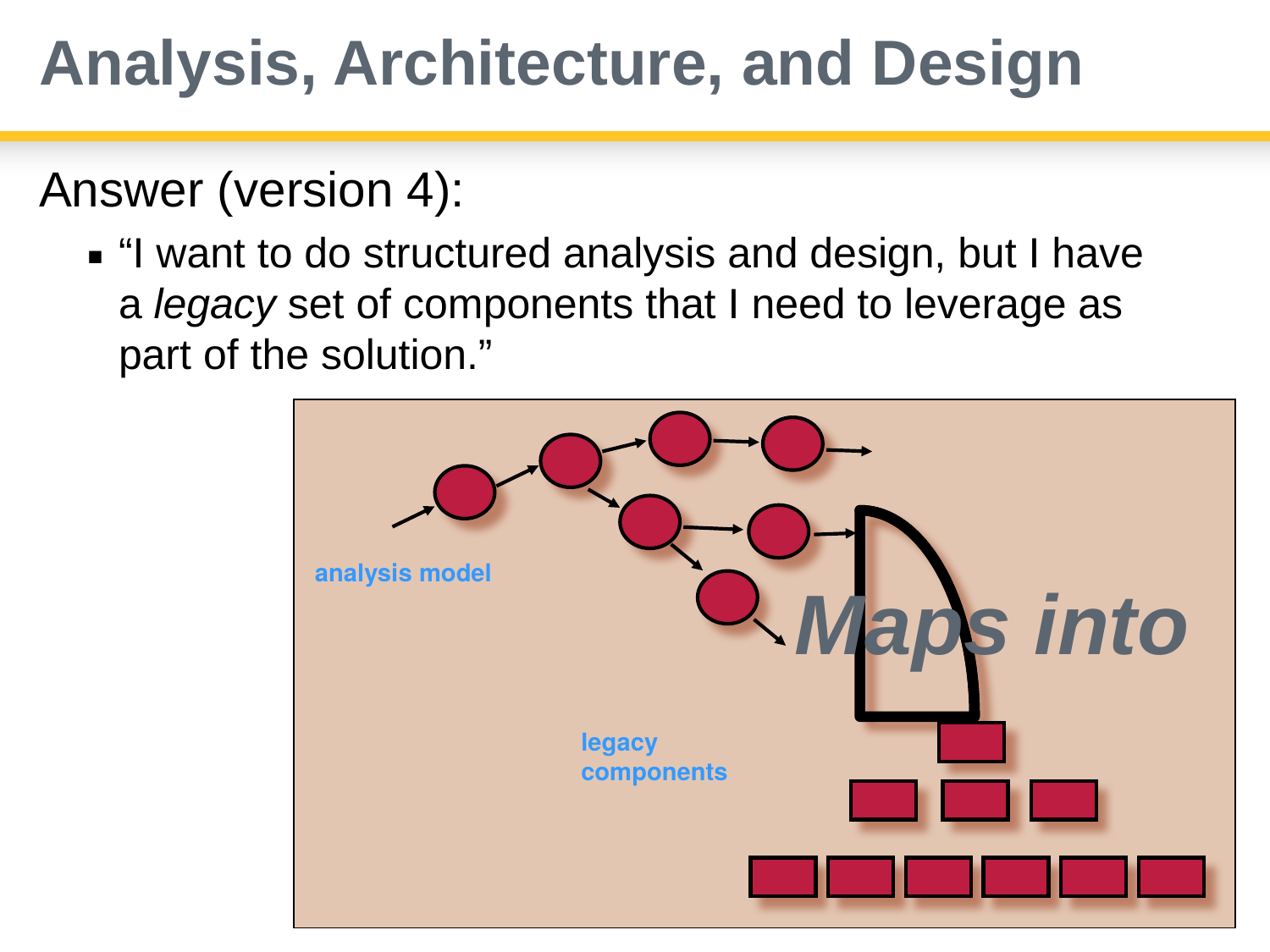

# Analysis, Architecture, and Design
Answer (version 4):
“I want to do structured analysis and design, but I have a legacy set of components that I need to leverage as part of the solution.”

analysis model
Maps into

legacy
components